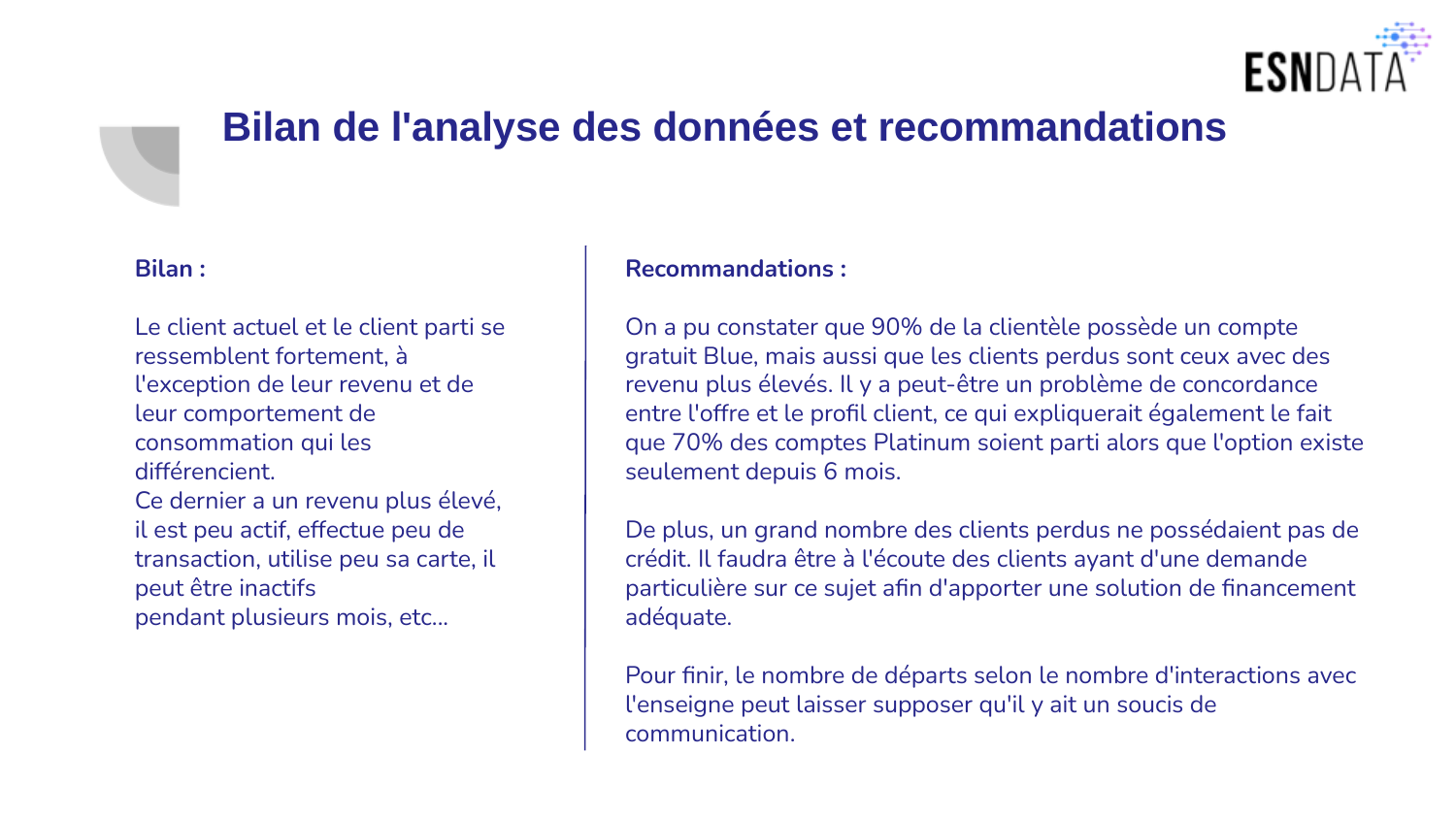

# Bilan de l'analyse des données et recommandations
Bilan :

Le client actuel et le client parti se ressemblent fortement, à l'exception de leur revenu et de  leur comportement de consommation qui les différencient.
Ce dernier a un revenu plus élevé, il est peu actif, effectue peu de transaction, utilise peu sa carte, il peut être inactifs pendant plusieurs mois, etc...

Recommandations :

On a pu constater que 90% de la clientèle possède un compte gratuit Blue, mais aussi que les clients perdus sont ceux avec des revenu plus élevés. Il y a peut-être un problème de concordance entre l'offre et le profil client, ce qui expliquerait également le fait que 70% des comptes Platinum soient parti alors que l'option existe seulement depuis 6 mois.

De plus, un grand nombre des clients perdus ne possédaient pas de crédit. Il faudra être à l'écoute des clients ayant d'une demande particulière sur ce sujet afin d'apporter une solution de financement adéquate.

Pour finir, le nombre de départs selon le nombre d'interactions avec l'enseigne peut laisser supposer qu'il y ait un soucis de communication.